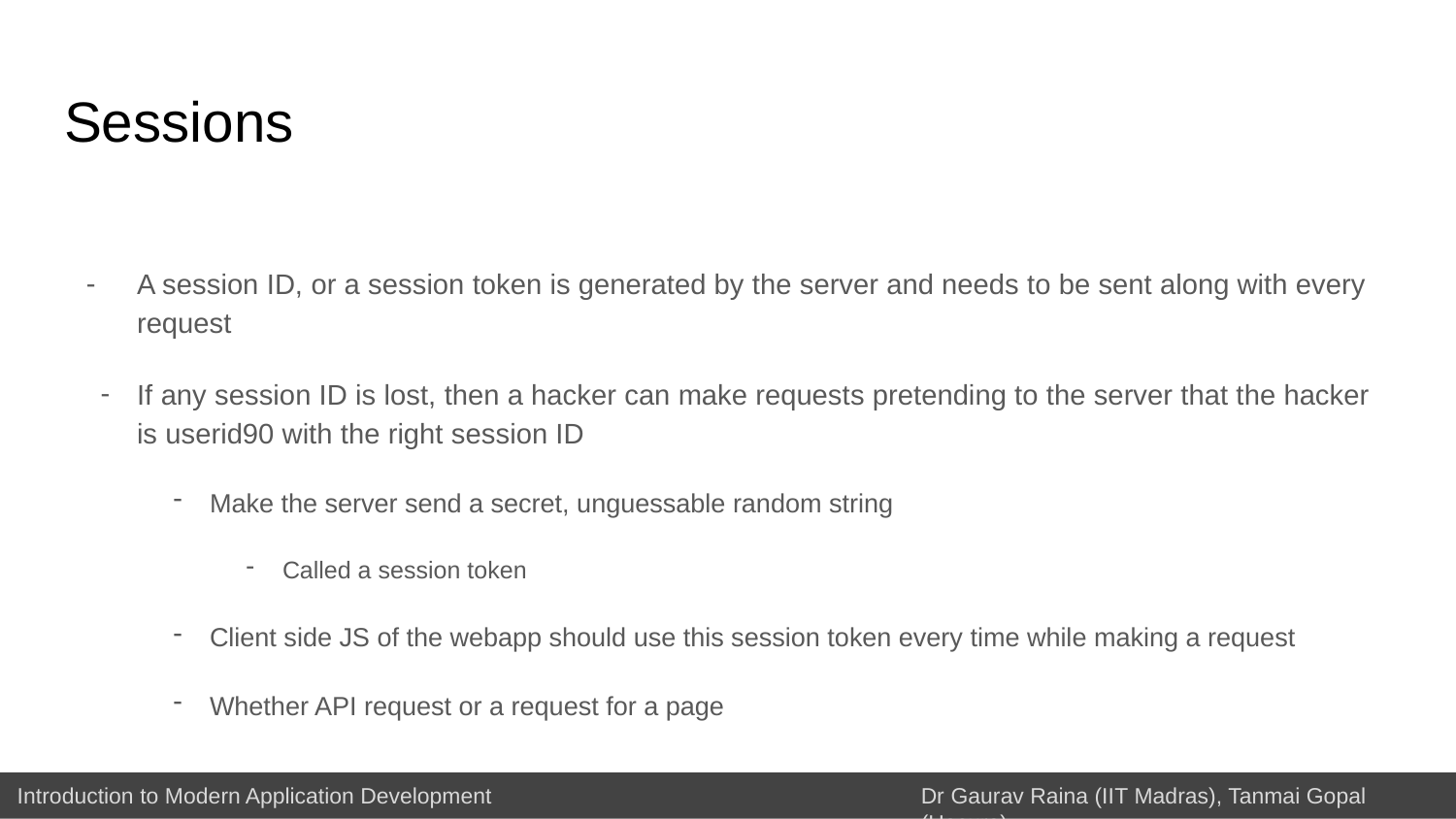

# Sessions
A session ID, or a session token is generated by the server and needs to be sent along with every request
If any session ID is lost, then a hacker can make requests pretending to the server that the hacker is userid90 with the right session ID
Make the server send a secret, unguessable random string
Called a session token
Client side JS of the webapp should use this session token every time while making a request
Whether API request or a request for a page